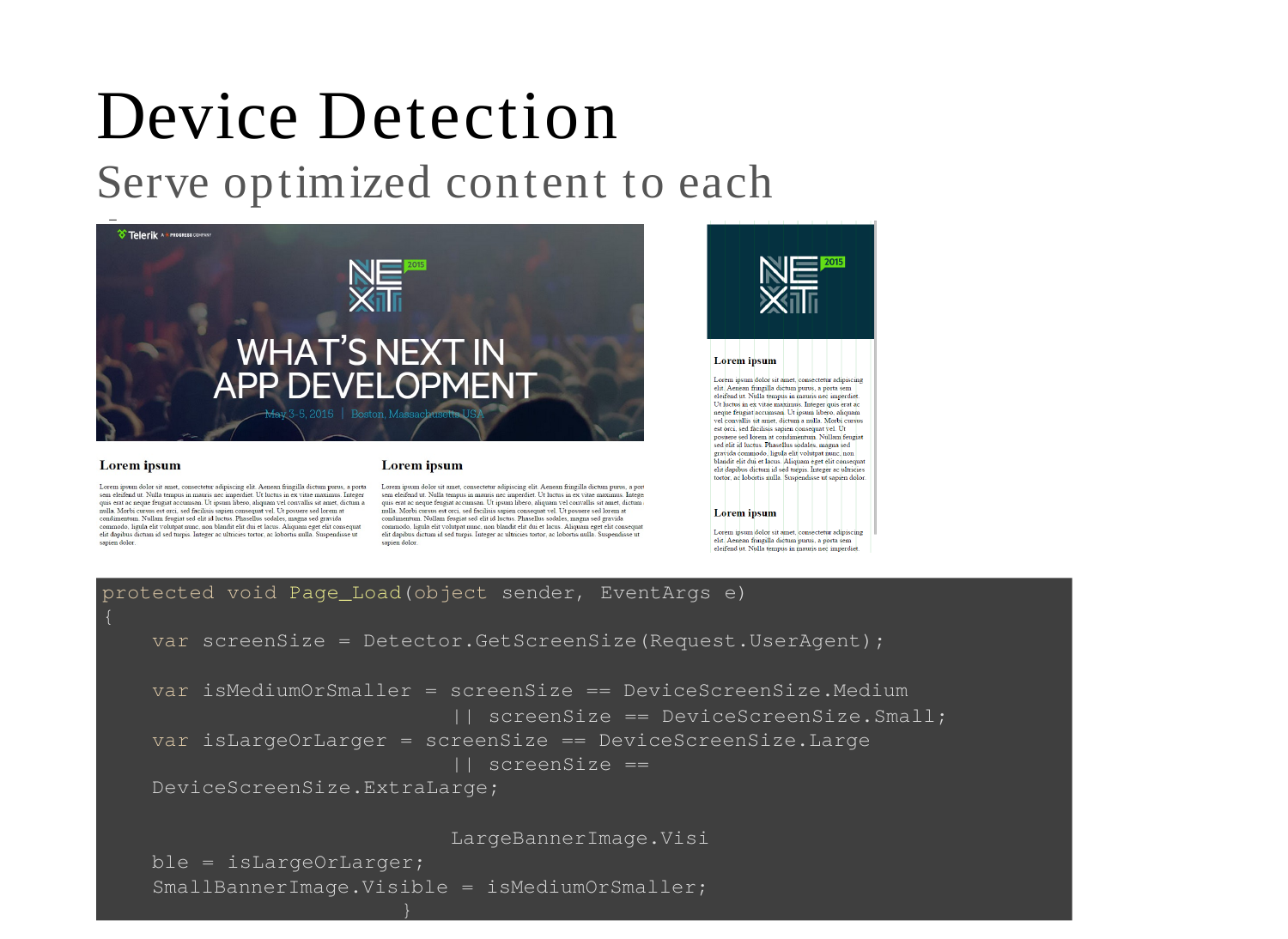

Device Detection
Serve optimized content to each device..

protected void Page_Load(object sender, EventArgs e)
{
var screenSize = Detector.GetScreenSize(Request.UserAgent);

var isMediumOrSmaller = screenSize == DeviceScreenSize.Medium
|| screenSize == DeviceScreenSize.Small; var isLargeOrLarger = screenSize == DeviceScreenSize.Large
|| screenSize == DeviceScreenSize.ExtraLarge;

LargeBannerImage.Visible = isLargeOrLarger; SmallBannerImage.Visible = isMediumOrSmaller;
}